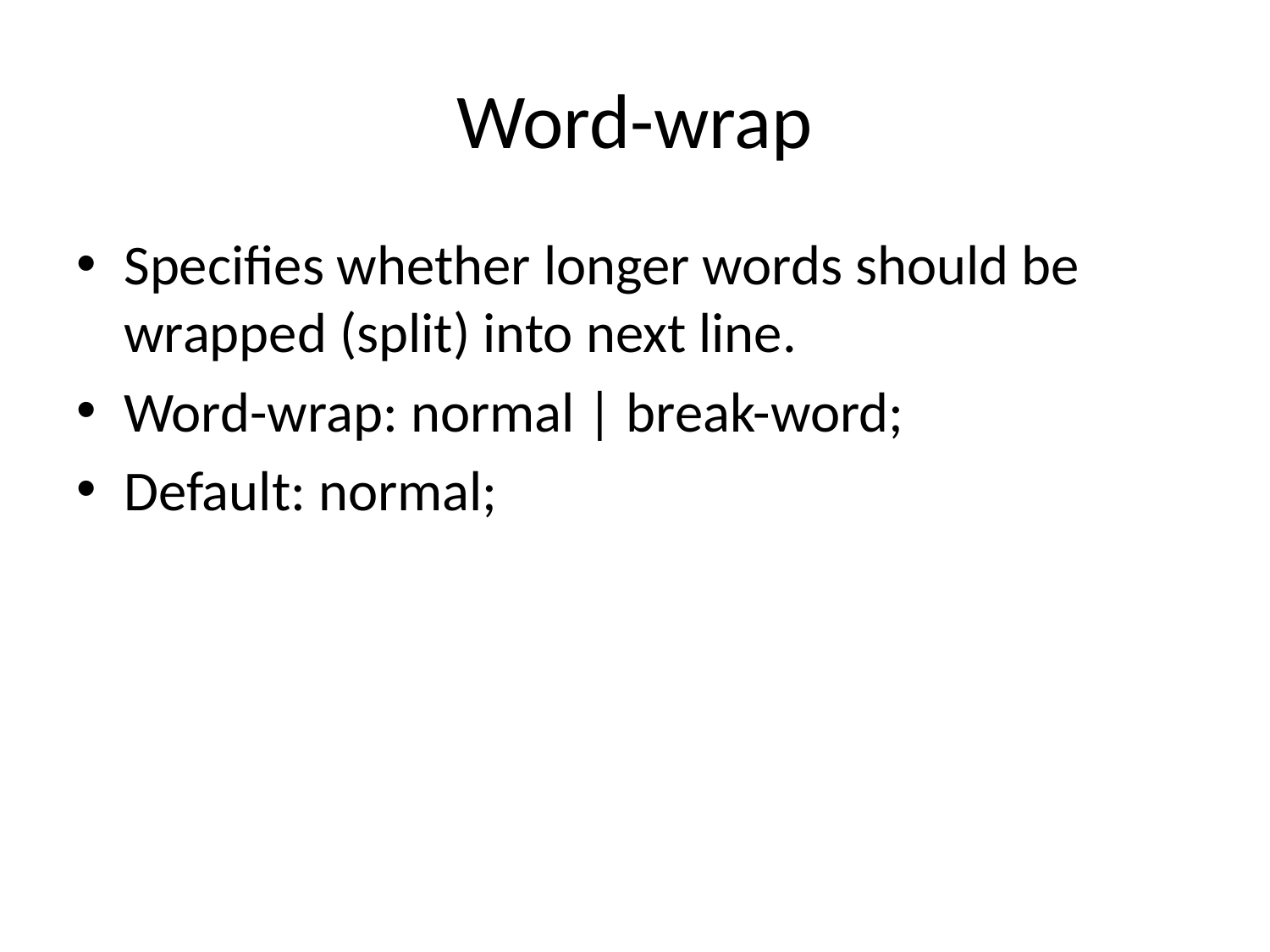

# Word-wrap
Specifies whether longer words should be wrapped (split) into next line.
Word-wrap: normal | break-word;
Default: normal;